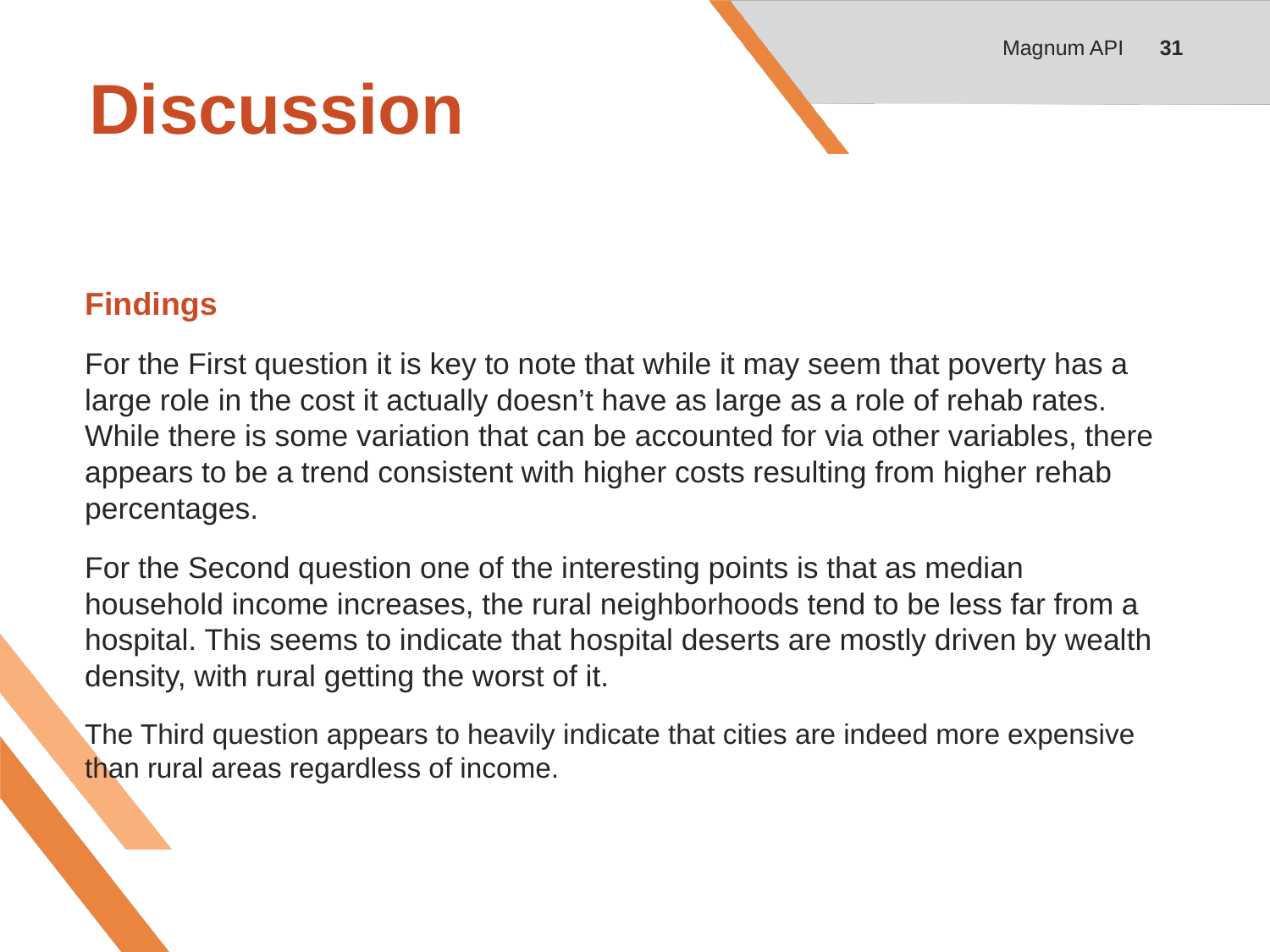

Magnum API
31
# Discussion
Findings
For the First question it is key to note that while it may seem that poverty has a large role in the cost it actually doesn’t have as large as a role of rehab rates. While there is some variation that can be accounted for via other variables, there appears to be a trend consistent with higher costs resulting from higher rehab percentages.
For the Second question one of the interesting points is that as median household income increases, the rural neighborhoods tend to be less far from a hospital. This seems to indicate that hospital deserts are mostly driven by wealth density, with rural getting the worst of it.
The Third question appears to heavily indicate that cities are indeed more expensive than rural areas regardless of income.